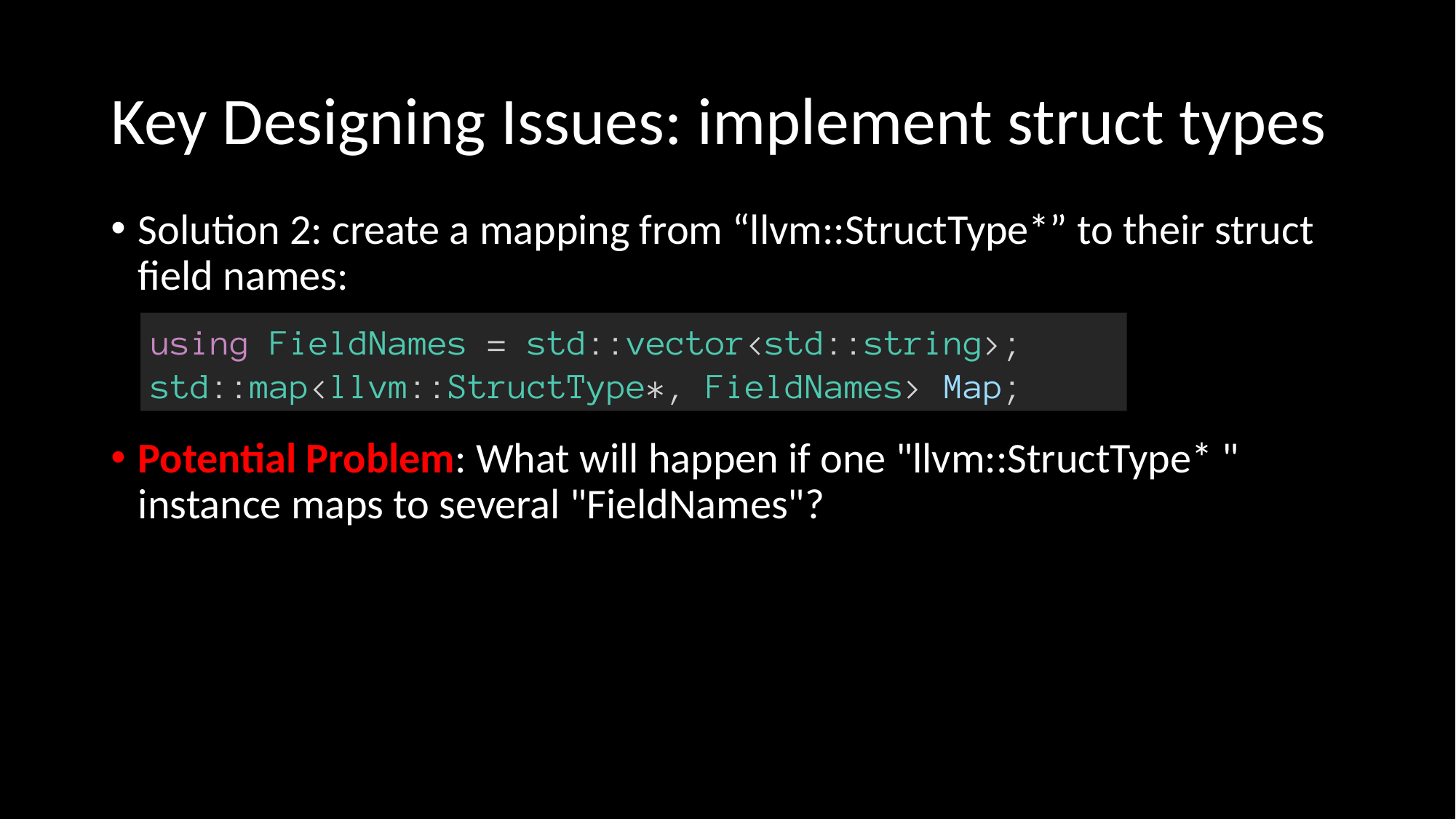

# Key Designing Issues: implement struct types
Solution 2: create a mapping from “llvm::StructType*” to their struct field names:

Potential Problem: What will happen if one "llvm::StructType* " instance maps to several "FieldNames"?
using FieldNames = std::vector<std::string>;
std::map<llvm::StructType*, FieldNames> Map;